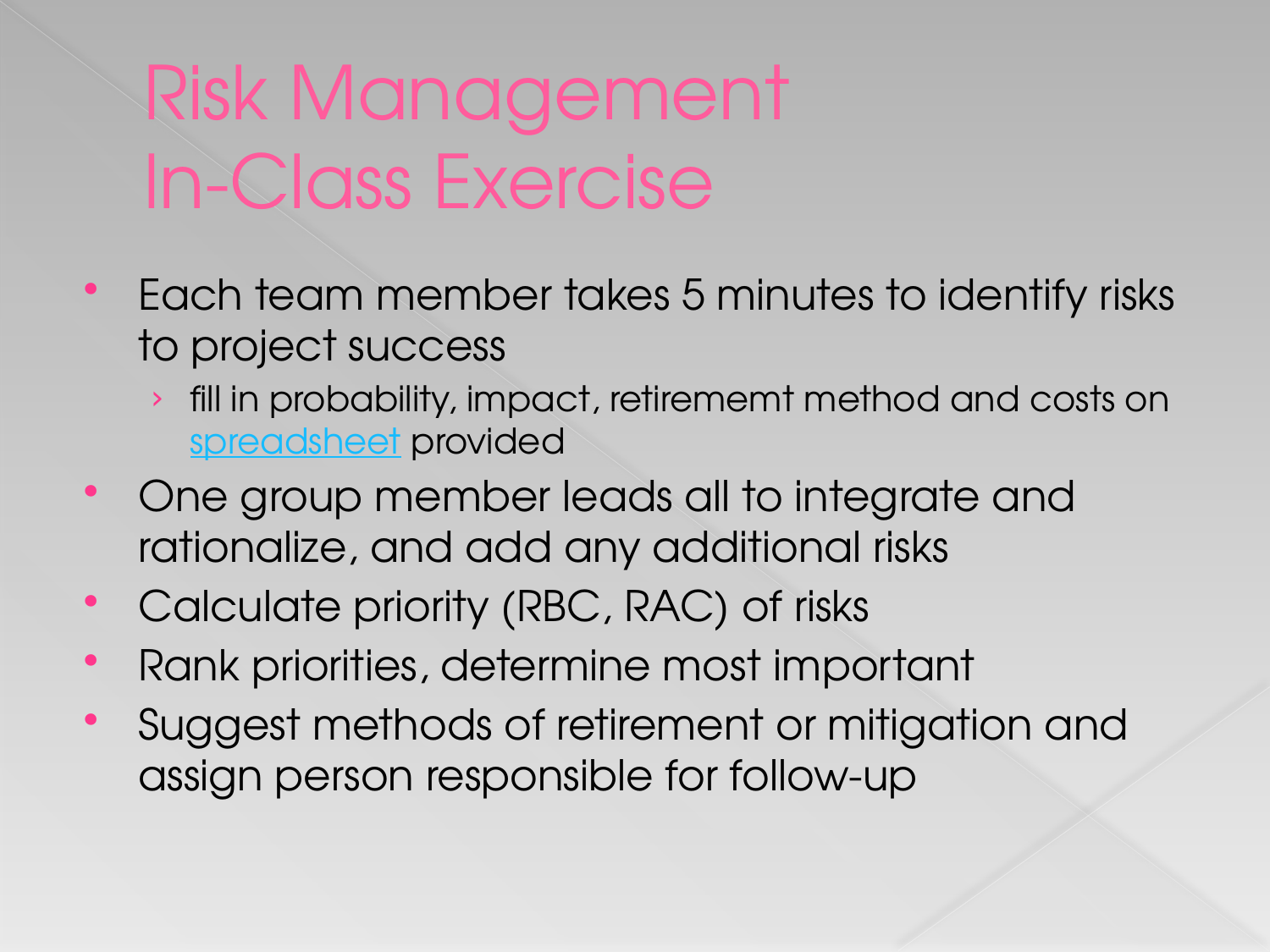

# Risk Management In-Class Exercise
Each team member takes 5 minutes to identify risks to project success
fill in probability, impact, retirememt method and costs on spreadsheet provided
One group member leads all to integrate and rationalize, and add any additional risks
Calculate priority (RBC, RAC) of risks
Rank priorities, determine most important
Suggest methods of retirement or mitigation and assign person responsible for follow-up